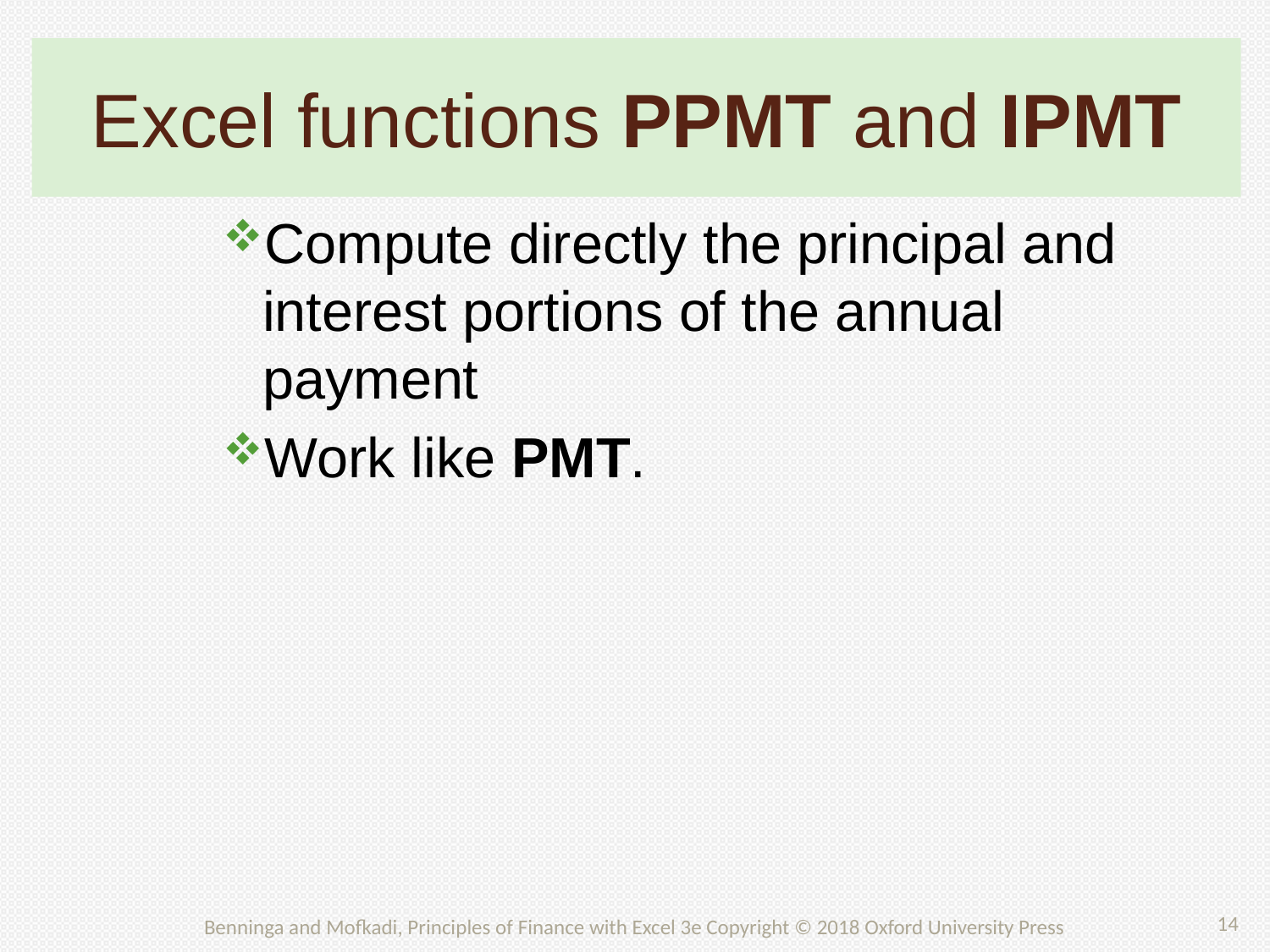

# Excel functions PPMT and IPMT
Compute directly the principal and interest portions of the annual payment
Work like PMT.
14
Benninga and Mofkadi, Principles of Finance with Excel 3e Copyright © 2018 Oxford University Press